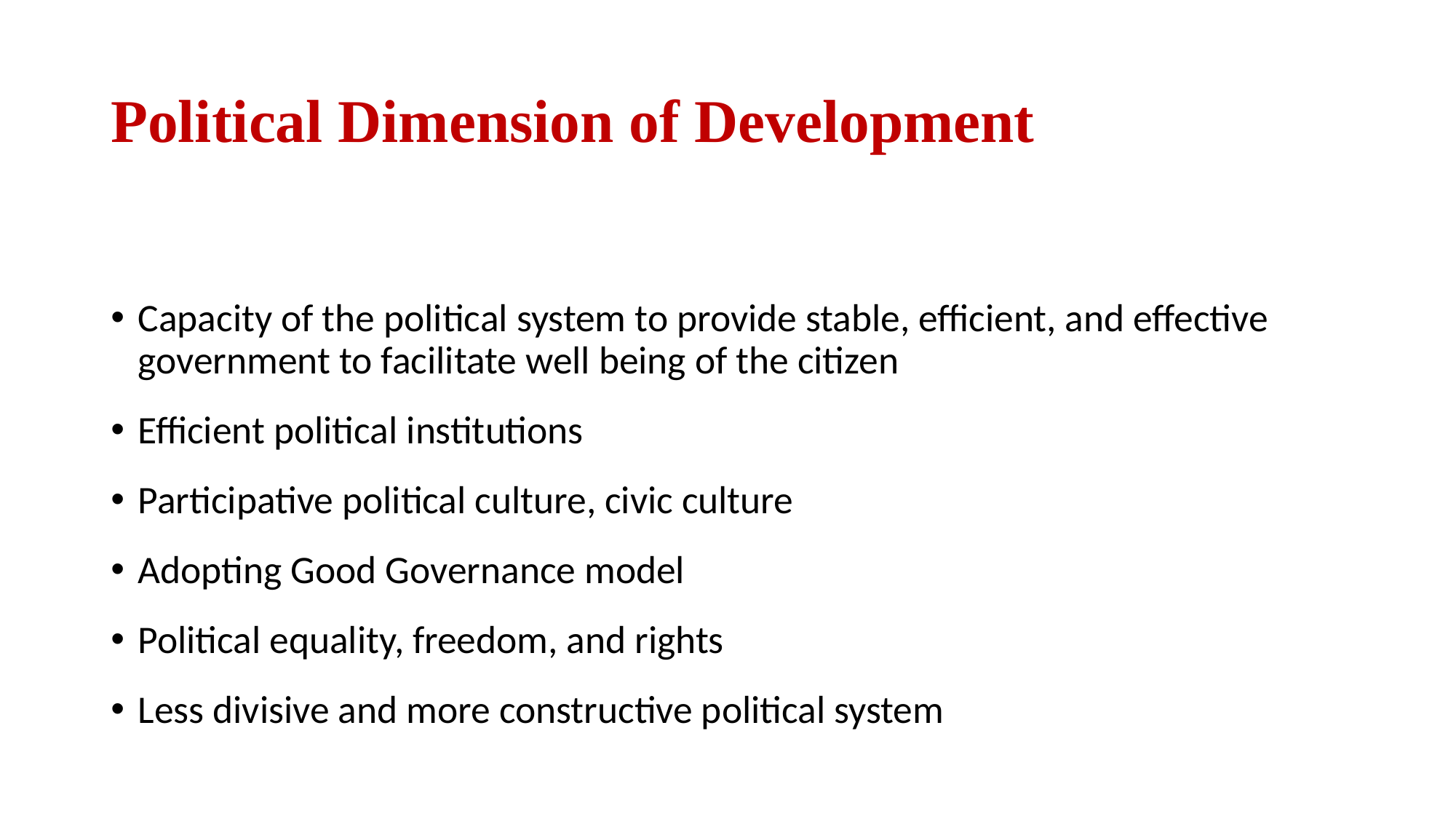

# Political Dimension of Development

Capacity of the political system to provide stable, efficient, and effective government to facilitate well being of the citizen
Efficient political institutions
Participative political culture, civic culture
Adopting Good Governance model
Political equality, freedom, and rights
Less divisive and more constructive political system